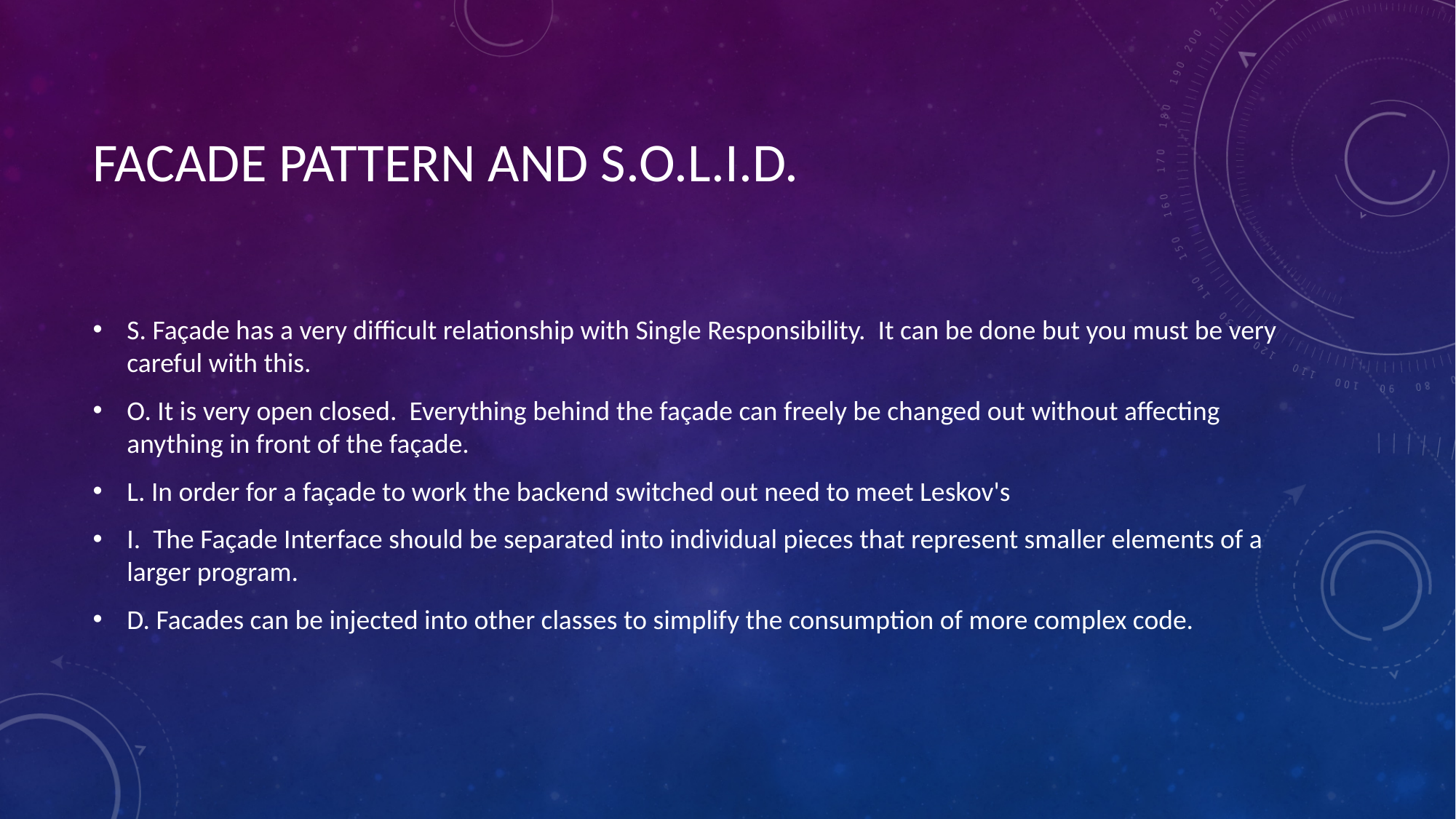

# Facade pattern and S.O.L.I.D.
S. Façade has a very difficult relationship with Single Responsibility.  It can be done but you must be very careful with this.
O. It is very open closed.  Everything behind the façade can freely be changed out without affecting anything in front of the façade.
L. In order for a façade to work the backend switched out need to meet Leskov's
I.  The Façade Interface should be separated into individual pieces that represent smaller elements of a larger program.
D. Facades can be injected into other classes to simplify the consumption of more complex code.